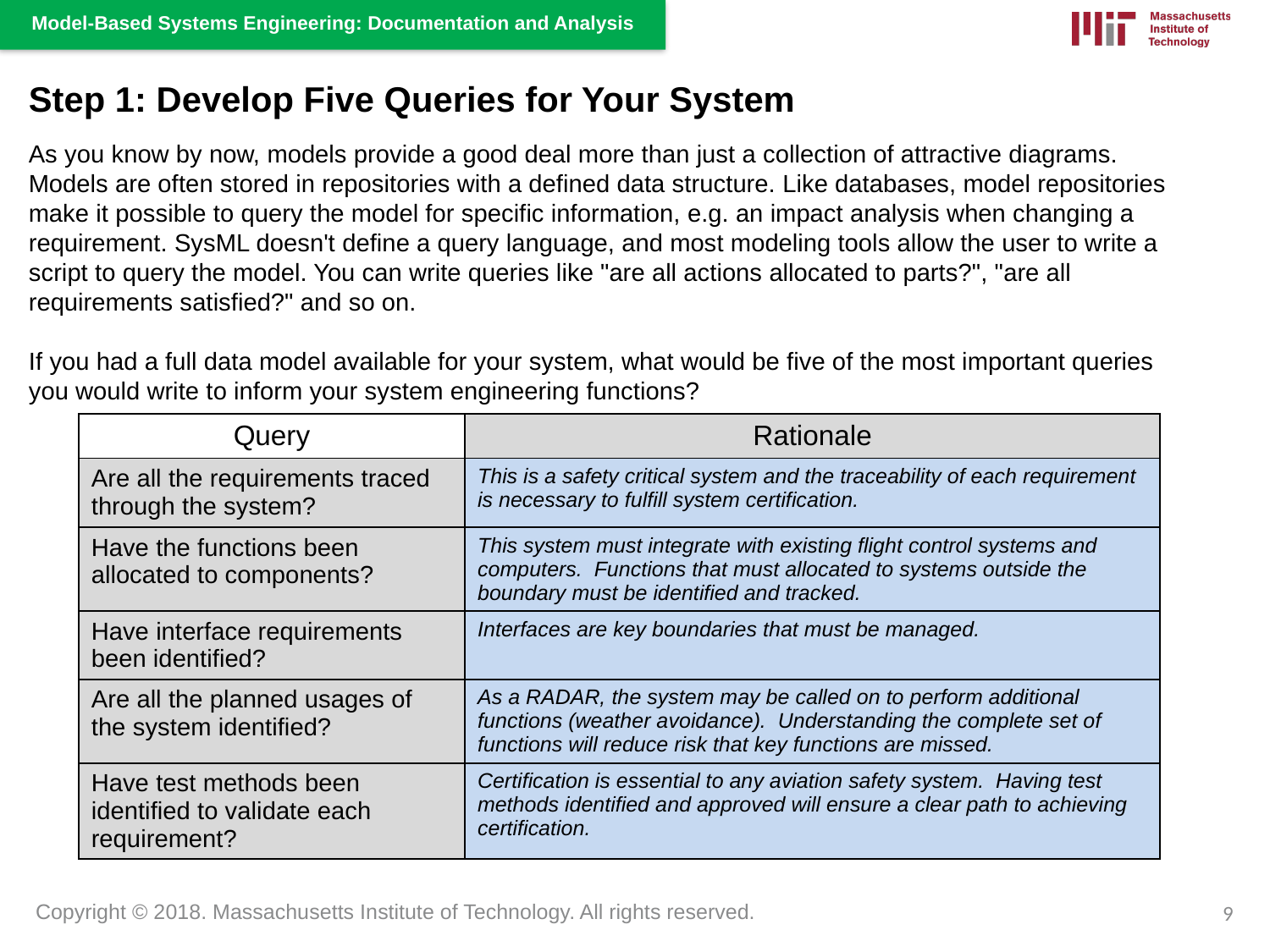

Step 1: Develop Five Queries for Your System
As you know by now, models provide a good deal more than just a collection of attractive diagrams. Models are often stored in repositories with a defined data structure. Like databases, model repositories make it possible to query the model for specific information, e.g. an impact analysis when changing a requirement. SysML doesn't define a query language, and most modeling tools allow the user to write a script to query the model. You can write queries like "are all actions allocated to parts?", "are all requirements satisfied?" and so on.

If you had a full data model available for your system, what would be five of the most important queries you would write to inform your system engineering functions?
| Query | Rationale |
| --- | --- |
| Are all the requirements traced through the system? | This is a safety critical system and the traceability of each requirement is necessary to fulfill system certification. |
| Have the functions been allocated to components? | This system must integrate with existing flight control systems and computers. Functions that must allocated to systems outside the boundary must be identified and tracked. |
| Have interface requirements been identified? | Interfaces are key boundaries that must be managed. |
| Are all the planned usages of the system identified? | As a RADAR, the system may be called on to perform additional functions (weather avoidance). Understanding the complete set of functions will reduce risk that key functions are missed. |
| Have test methods been identified to validate each requirement? | Certification is essential to any aviation safety system. Having test methods identified and approved will ensure a clear path to achieving certification. |
9